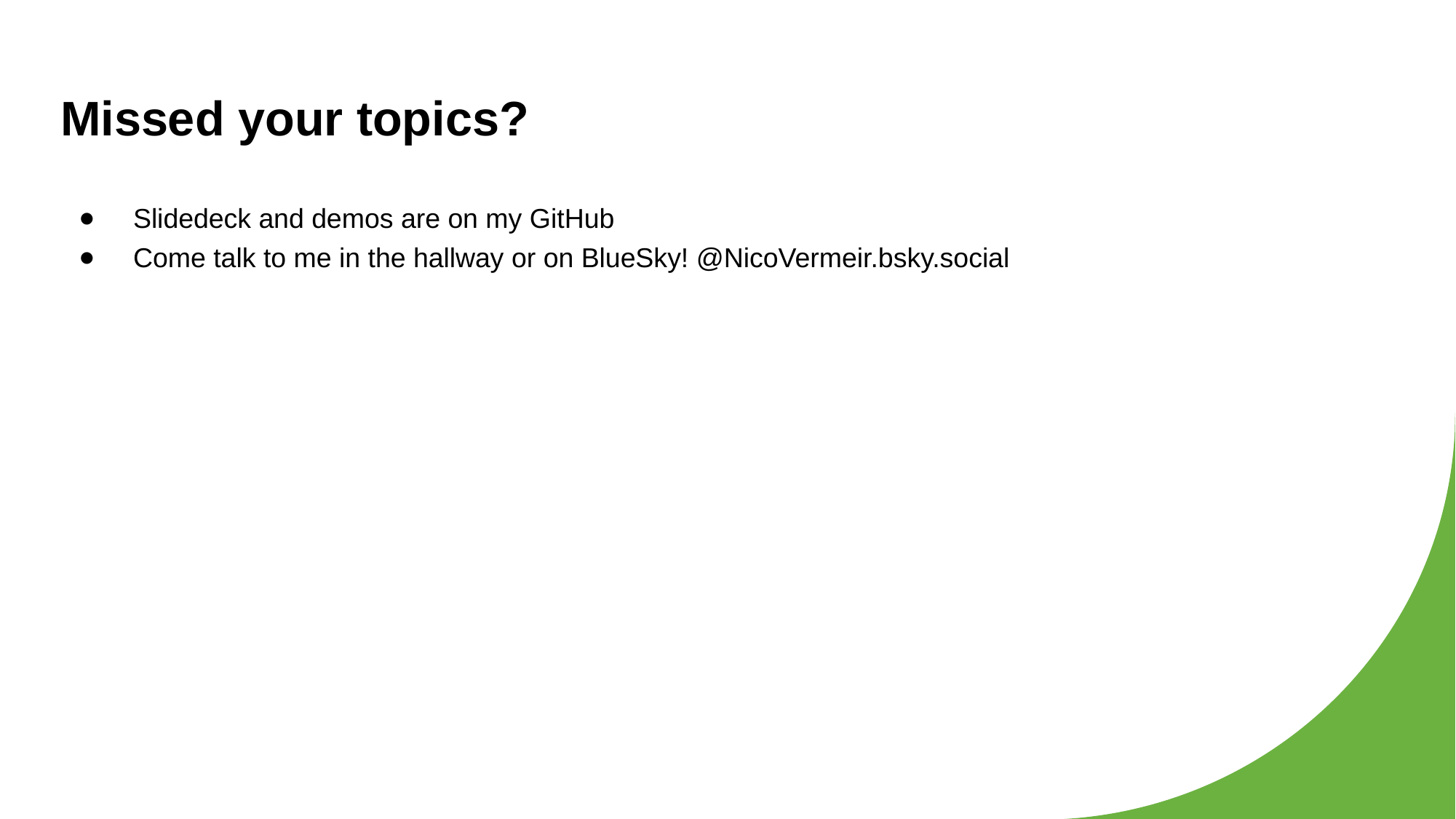

# Missed your topics?
Slidedeck and demos are on my GitHub
Come talk to me in the hallway or on BlueSky! @NicoVermeir.bsky.social